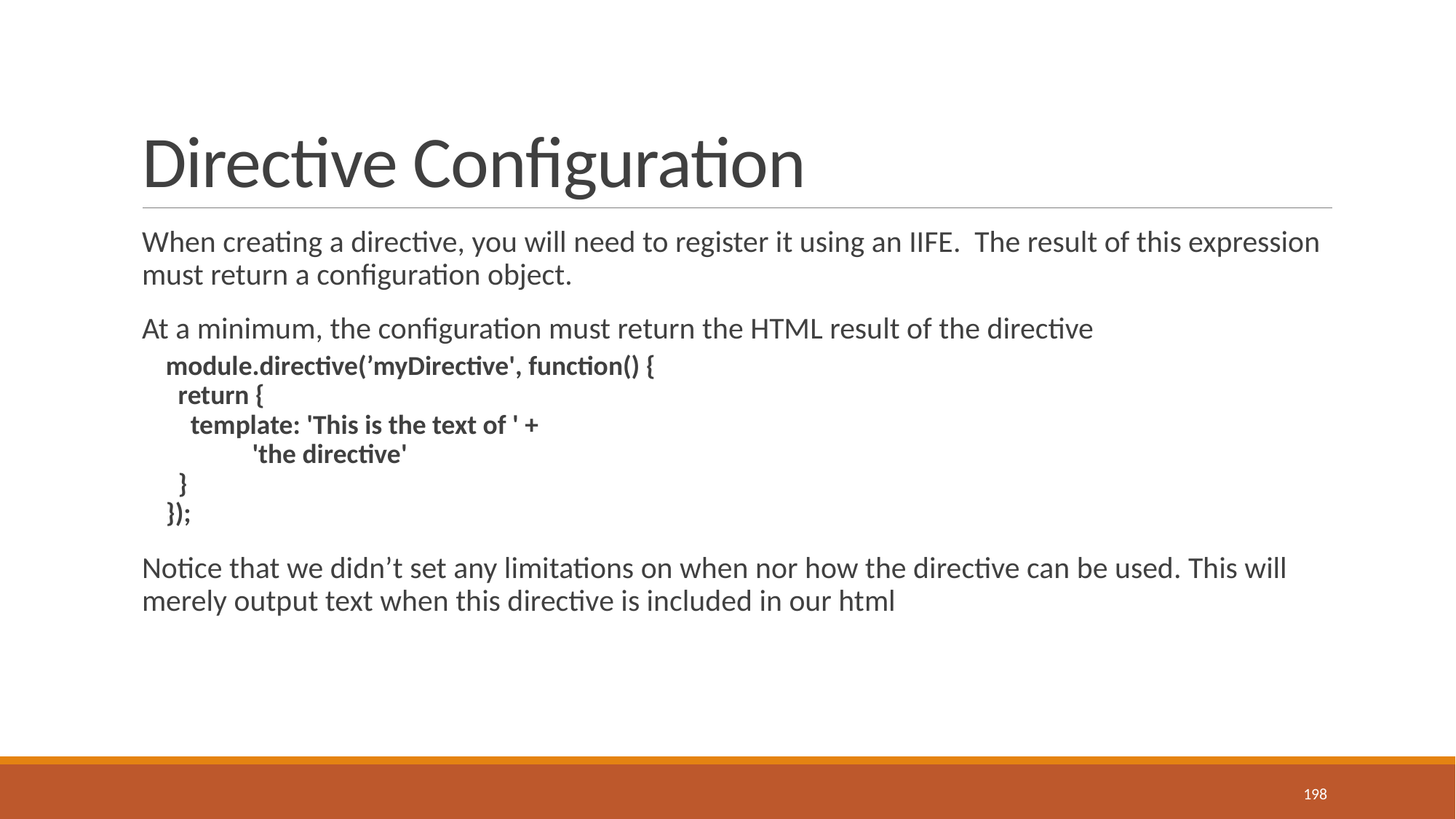

# Directive Configuration
When creating a directive, you will need to register it using an IIFE.  The result of this expression must return a configuration object.
At a minimum, the configuration must return the HTML result of the directive
module.directive(’myDirective', function() {
  return {
    template: 'This is the text of ' +
              'the directive'
  }
});
Notice that we didn’t set any limitations on when nor how the directive can be used. This will merely output text when this directive is included in our html
198